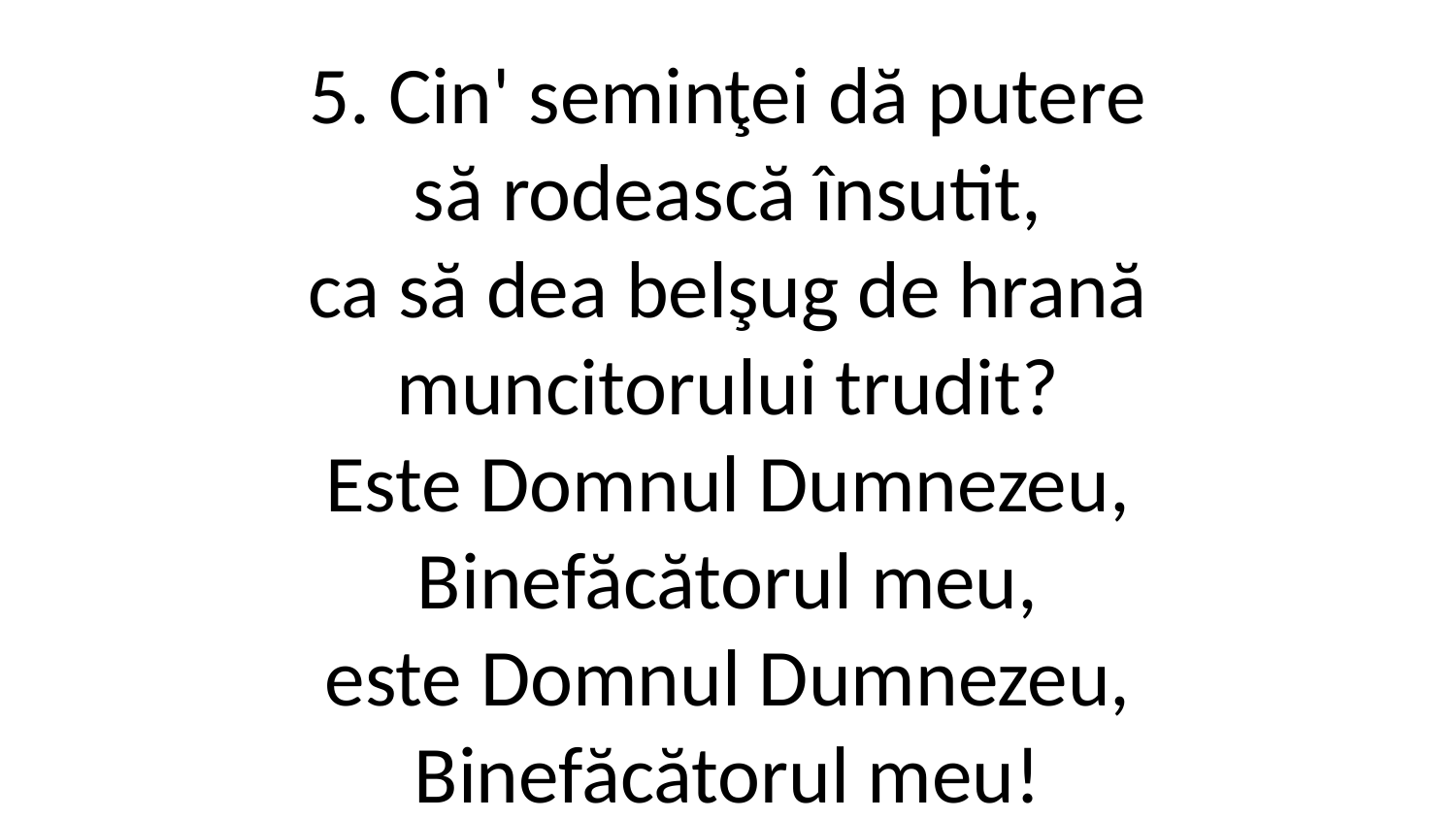

5. Cin' seminţei dă putere
să rodească însutit,
ca să dea belşug de hrană
muncitorului trudit?
Este Domnul Dumnezeu,
Binefăcătorul meu,
este Domnul Dumnezeu,
Binefăcătorul meu!